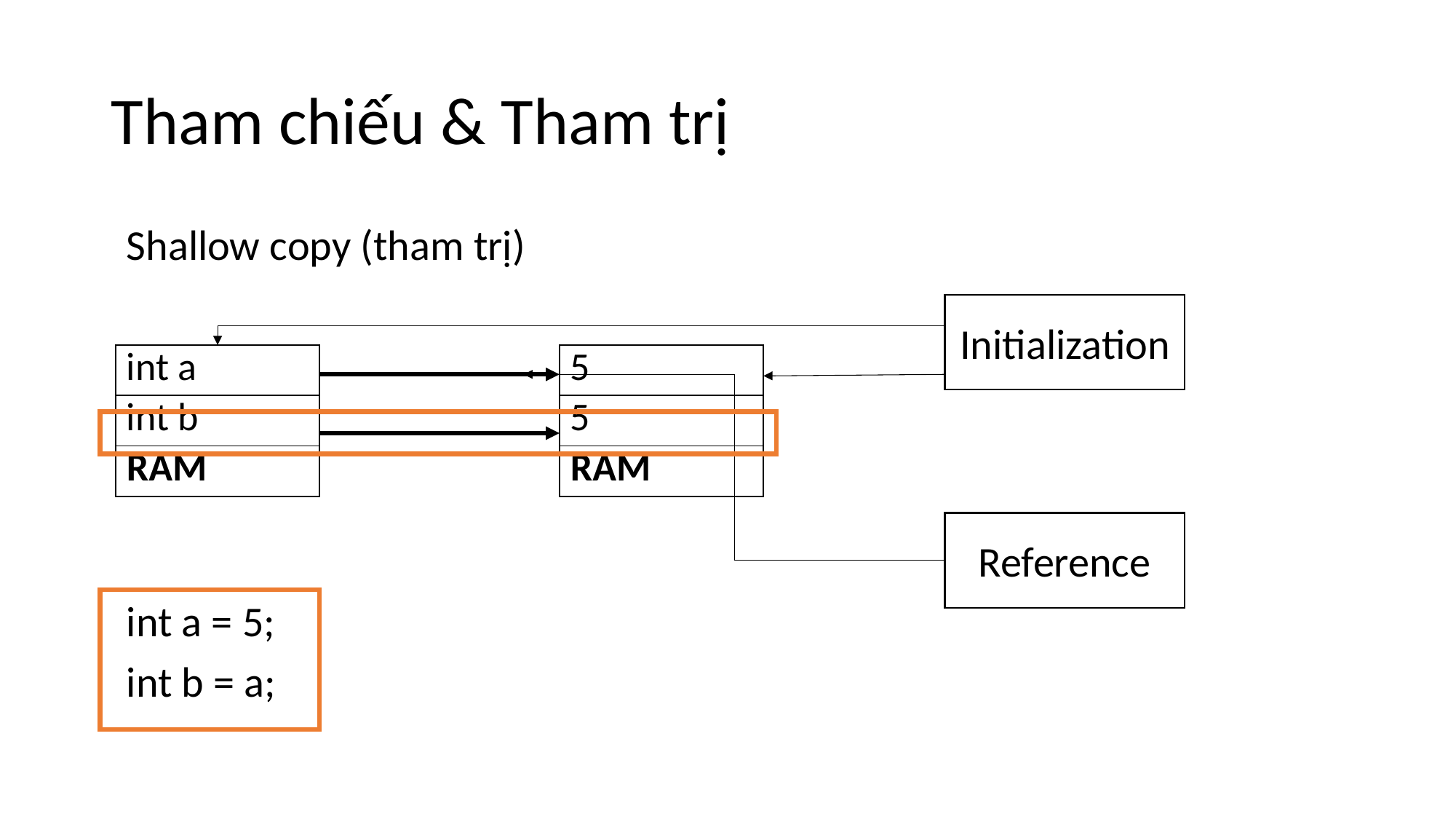

# Tham chiếu & Tham trị
Shallow copy (tham trị)
Initialization
| int a |
| --- |
| int b |
| RAM |
| 5 |
| --- |
| 5 |
| RAM |

Reference

int a = 5;
int b = a;